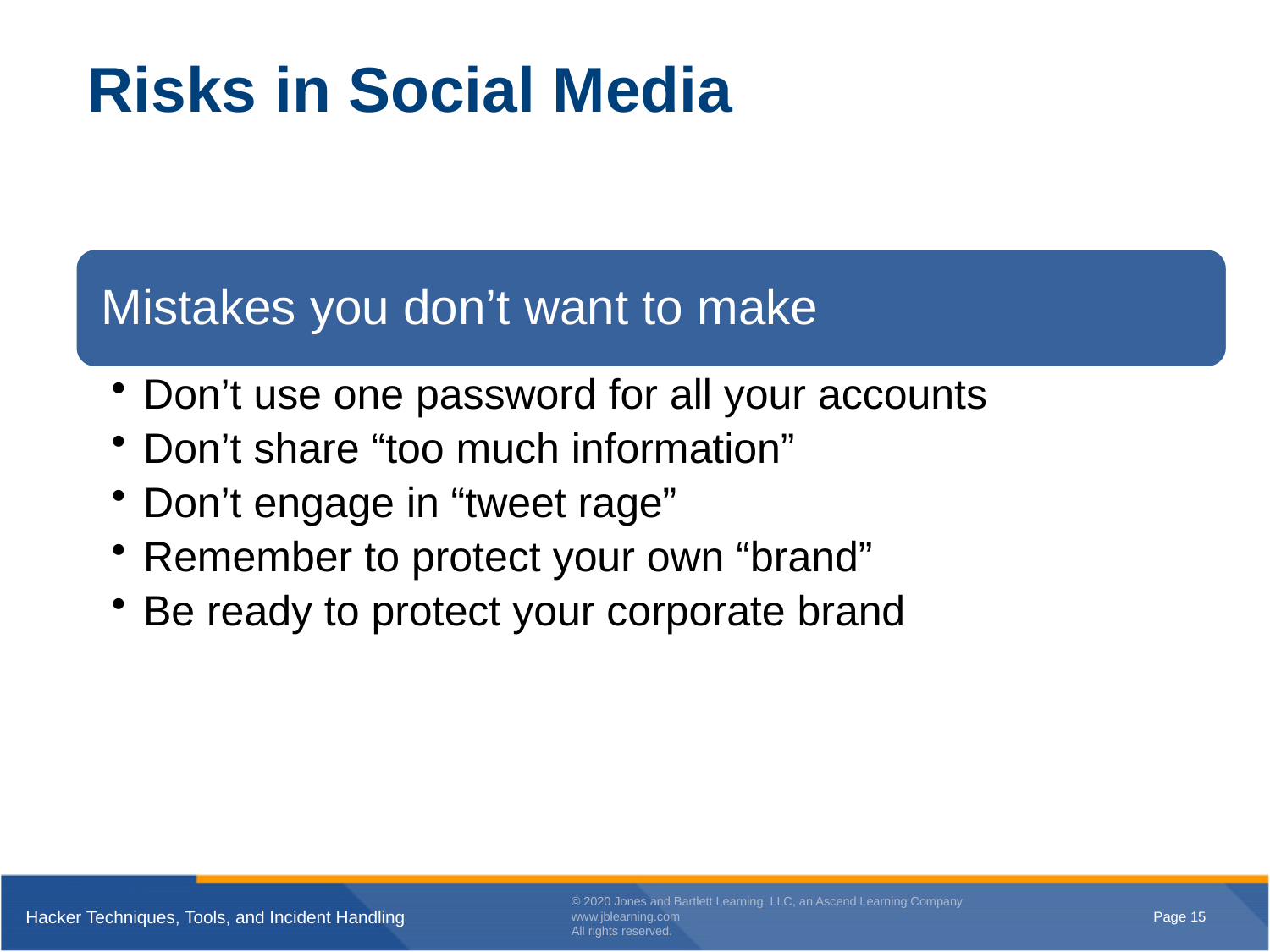

# Risks in Social Media
Mistakes you don’t want to make
Don’t use one password for all your accounts
Don’t share “too much information”
Don’t engage in “tweet rage”
Remember to protect your own “brand”
Be ready to protect your corporate brand